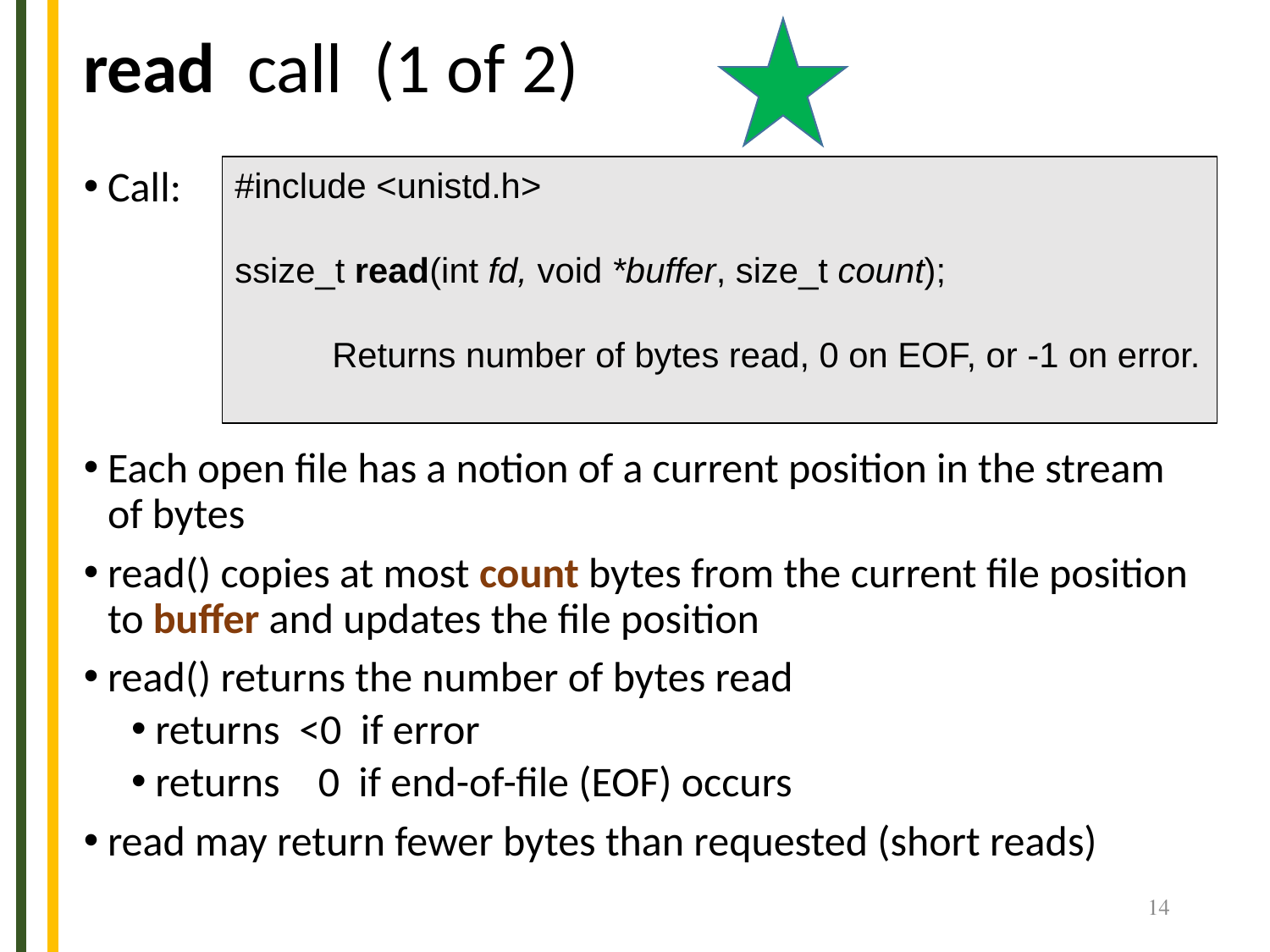

# read  call  (1 of 2)

#include <unistd.h>

ssize_t read(int fd, void *buffer, size_t count);

          Returns number of bytes read, 0 on EOF, or -1 on error.
Call:

Each open file has a notion of a current position in the stream of bytes
read() copies at most count bytes from the current file position to buffer and updates the file position
read() returns the number of bytes read
returns  <0  if error
returns    0  if end-of-file (EOF) occurs
read may return fewer bytes than requested (short reads)
14